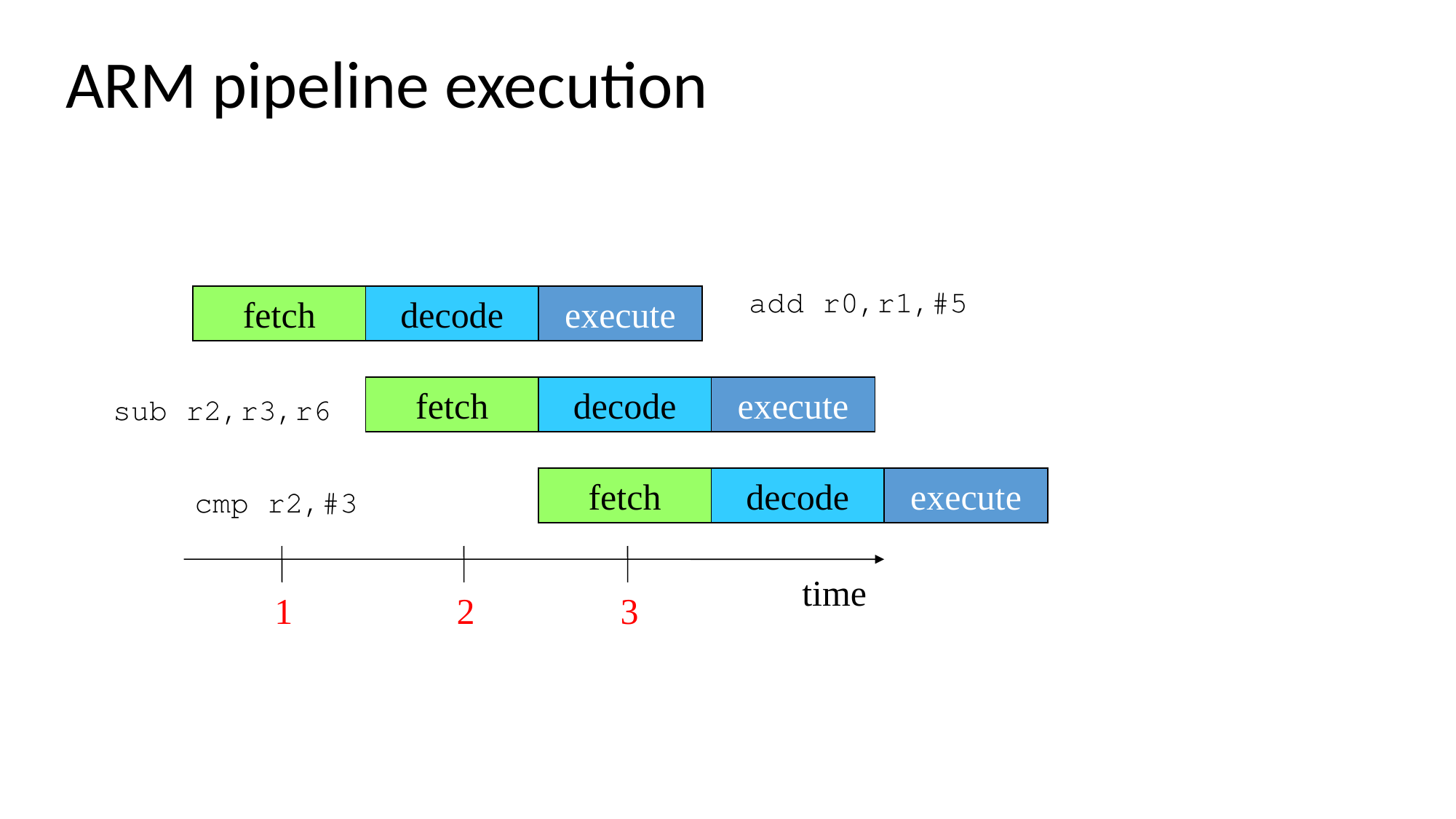

# ARM pipeline execution
add r0,r1,#5
fetch
decode
fetch
execute
decode
fetch
execute
decode
sub r2,r3,r6
execute
cmp r2,#3

time
1
2
3